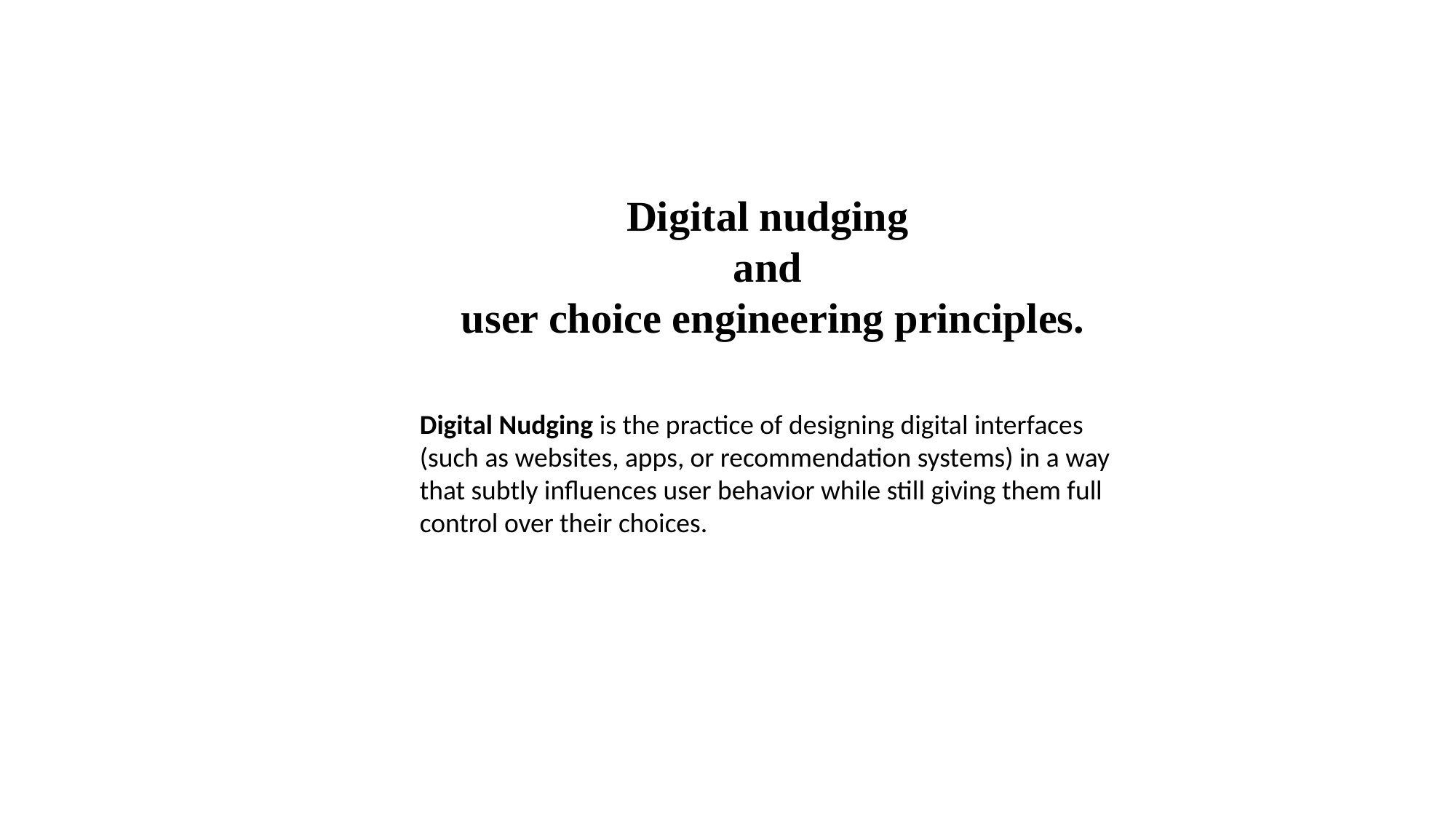

Digital nudging
and
user choice engineering principles.

Digital Nudging is the practice of designing digital interfaces (such as websites, apps, or recommendation systems) in a way that subtly influences user behavior while still giving them full control over their choices.